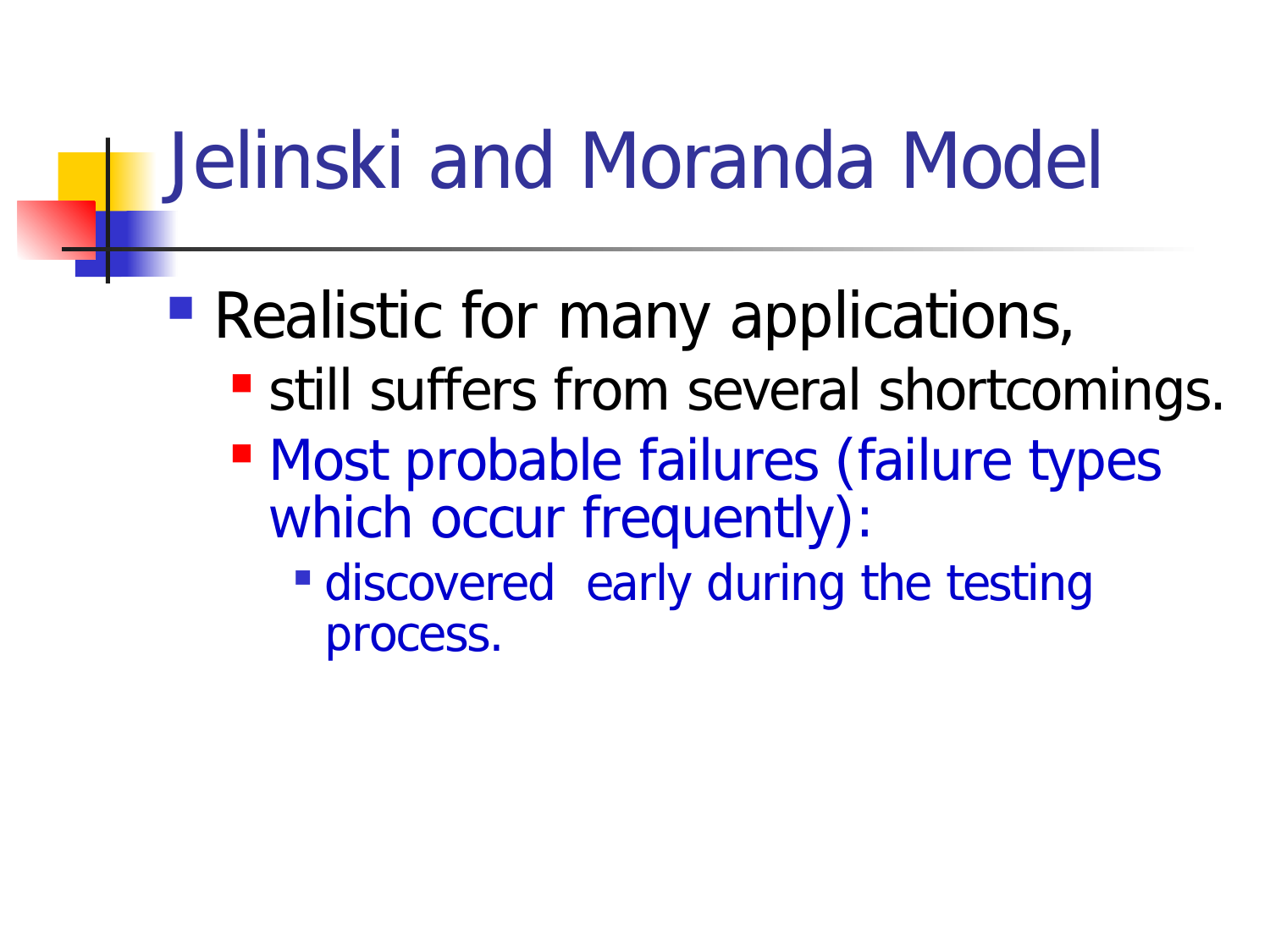

# Jelinski and Moranda Model
Realistic for many applications,
still suffers from several shortcomings.
Most probable failures (failure types which occur frequently):
discovered  early during the testing process.